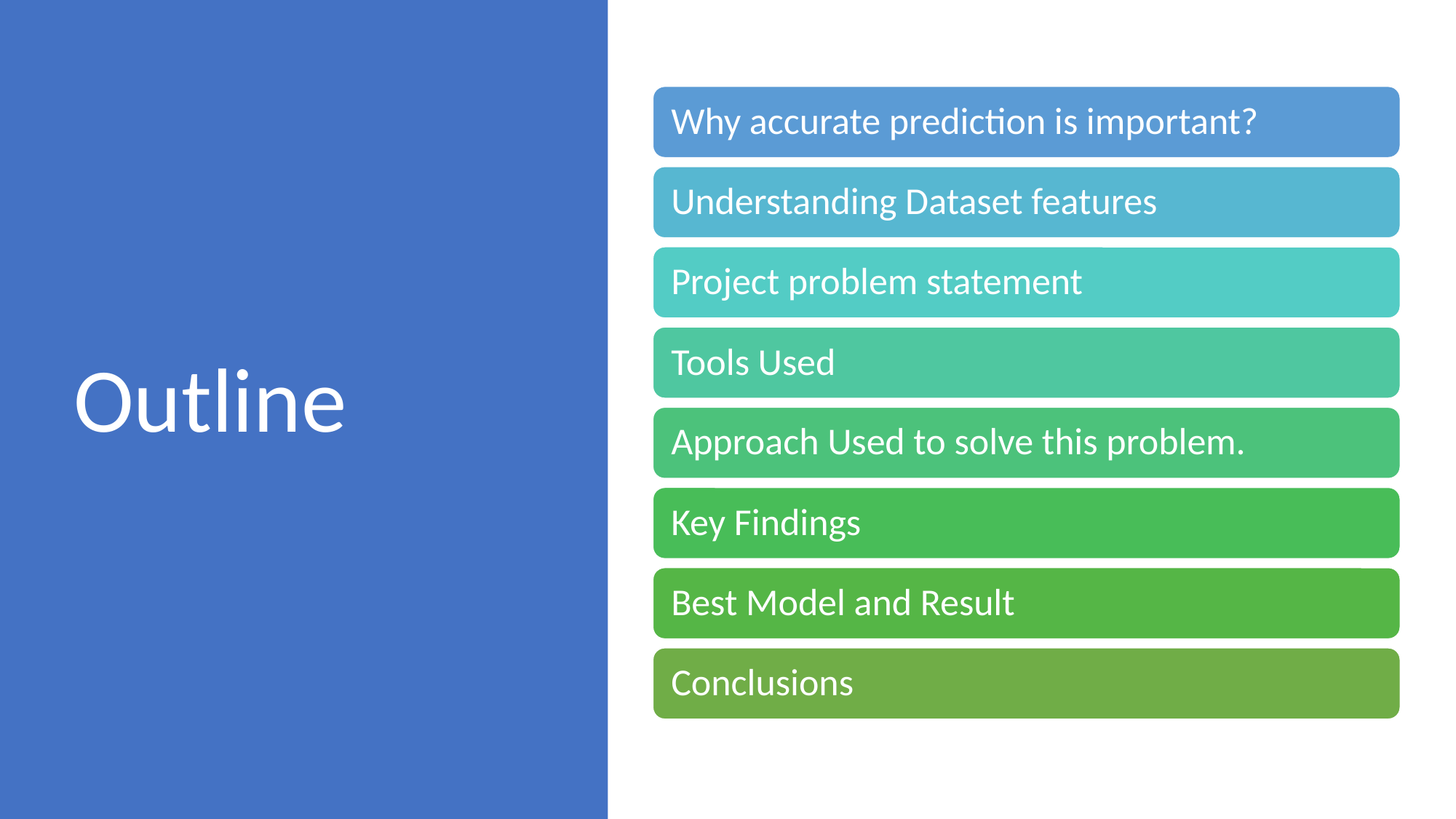

# Outline
Why accurate prediction is important?
Understanding Dataset features
Project problem statement
Tools Used
Approach Used to solve this problem.
Key Findings
Best Model and Result
Conclusions